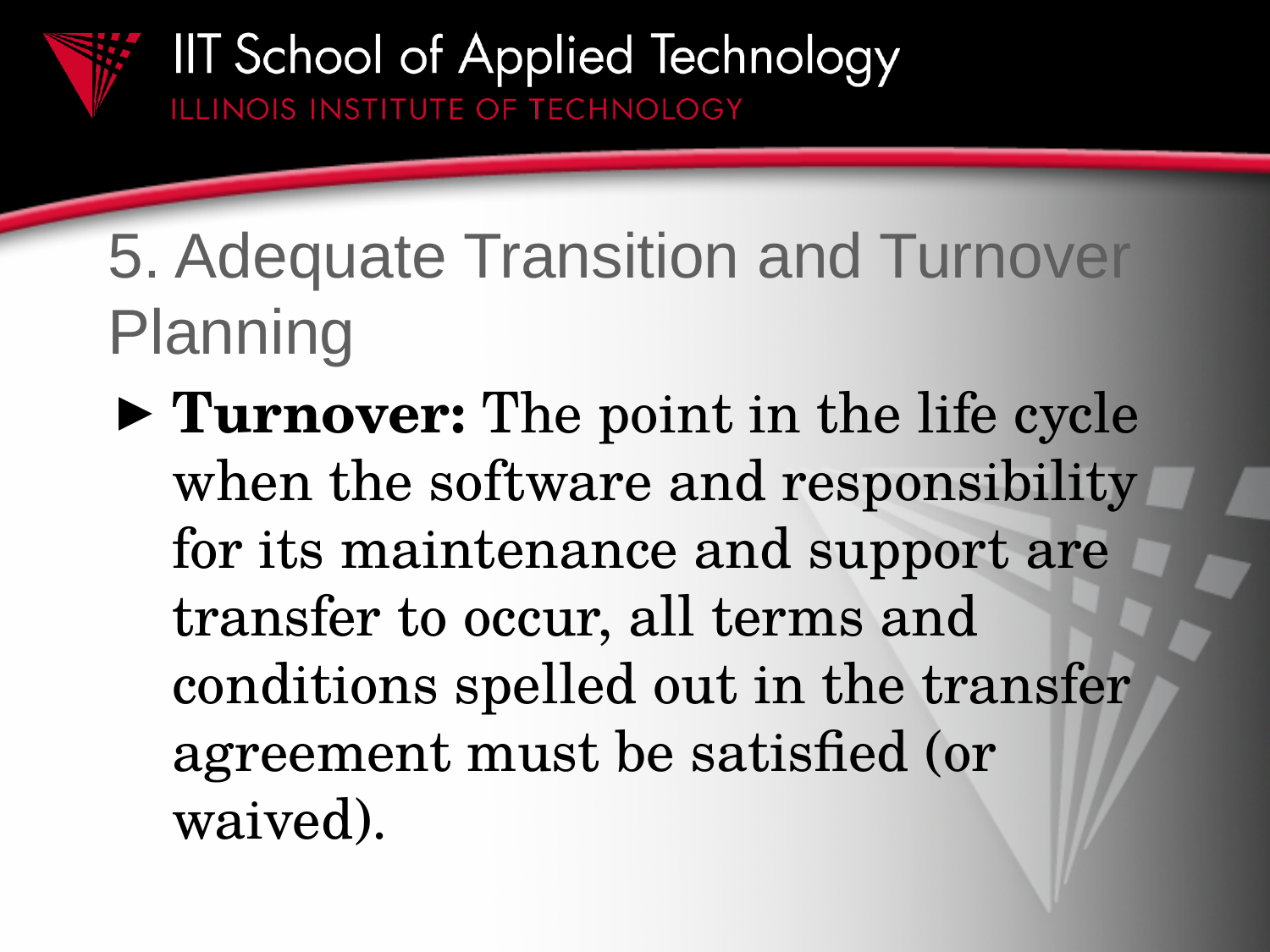

# 5. Adequate Transition and Turnover Planning
Turnover: The point in the life cycle when the software and responsibility for its maintenance and support are transfer to occur, all terms and conditions spelled out in the transfer agreement must be satisfied (or waived).